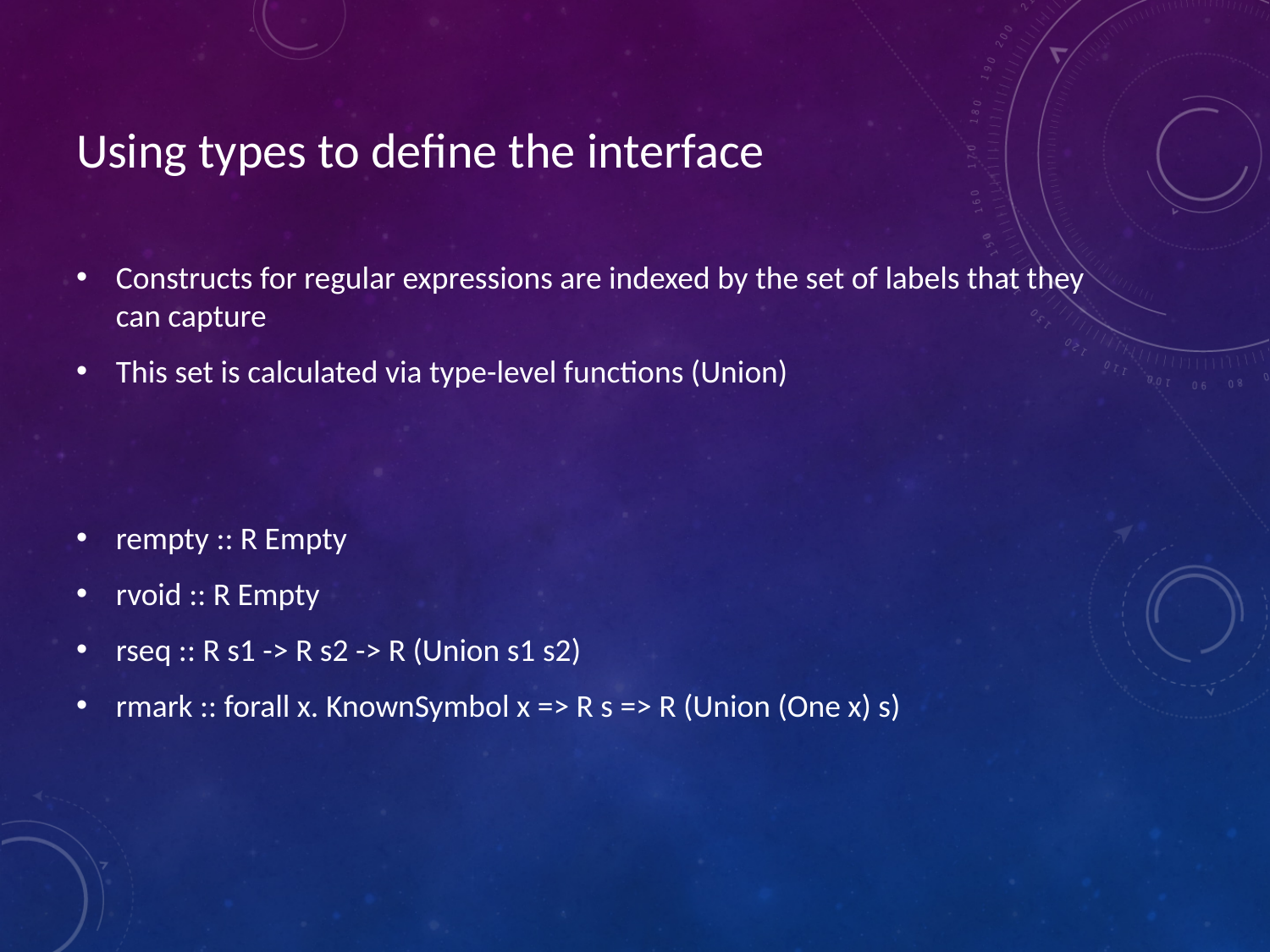

# Using types to define the interface
Constructs for regular expressions are indexed by the set of labels that they can capture
This set is calculated via type-level functions (Union)

rempty :: R Empty
rvoid :: R Empty
rseq :: R s1 -> R s2 -> R (Union s1 s2)
rmark :: forall x. KnownSymbol x => R s => R (Union (One x) s)